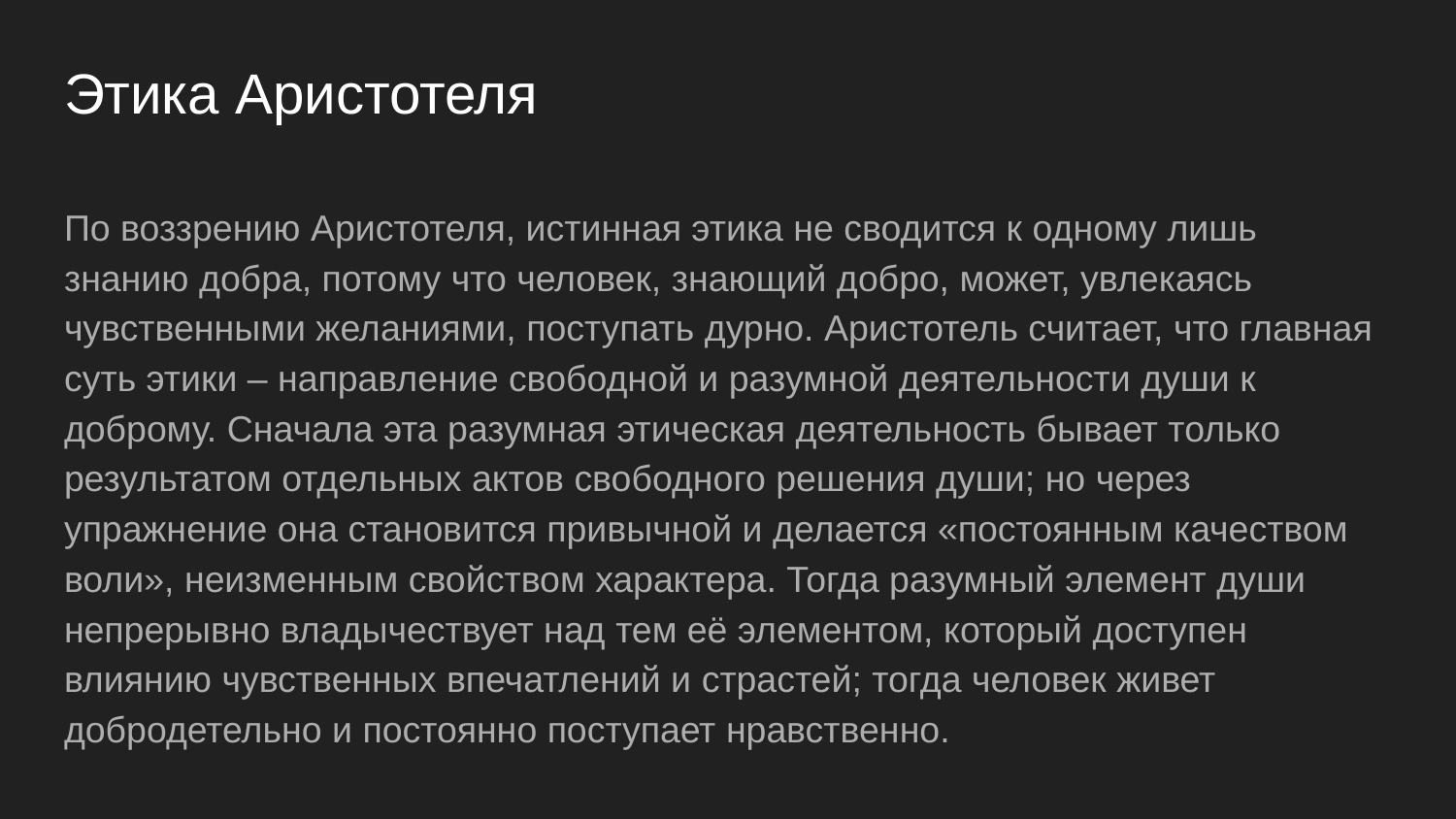

# Этика Аристотеля
По воззрению Аристотеля, истинная этика не сводится к одному лишь знанию добра, потому что человек, знающий добро, может, увлекаясь чувственными желаниями, поступать дурно. Аристотель считает, что главная суть этики – направление свободной и разумной деятельности души к доброму. Сначала эта разумная этическая деятельность бывает только результатом отдельных актов свободного решения души; но через упражнение она становится привычной и делается «постоянным качеством воли», неизменным свойством характера. Тогда разумный элемент души непрерывно владычествует над тем её элементом, который доступен влиянию чувственных впечатлений и страстей; тогда человек живет добродетельно и постоянно поступает нравственно.